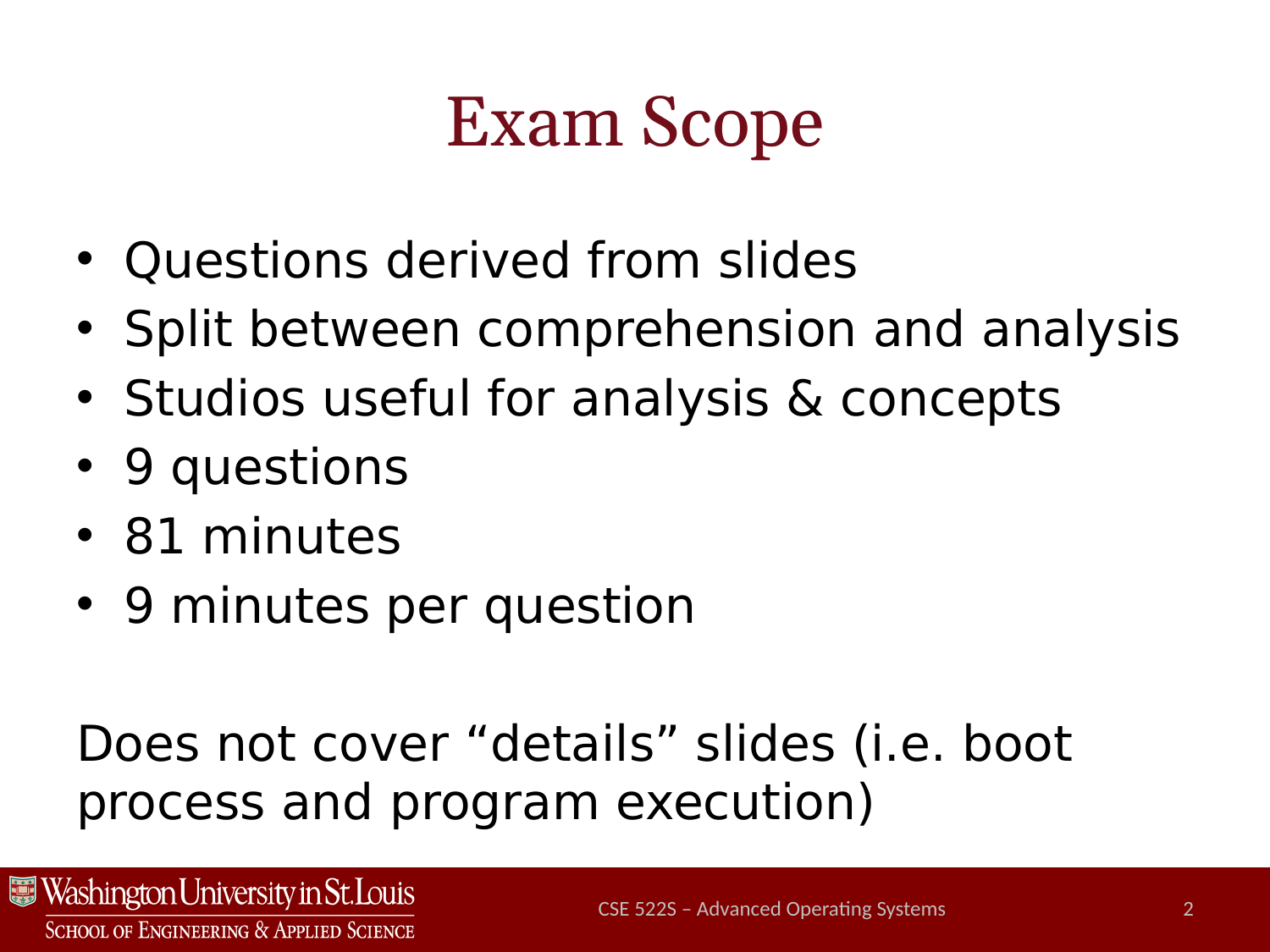

# Exam Scope
Questions derived from slides
Split between comprehension and analysis
Studios useful for analysis & concepts
9 questions
81 minutes
9 minutes per question

Does not cover “details” slides (i.e. boot process and program execution)
CSE 522S – Advanced Operating Systems
2